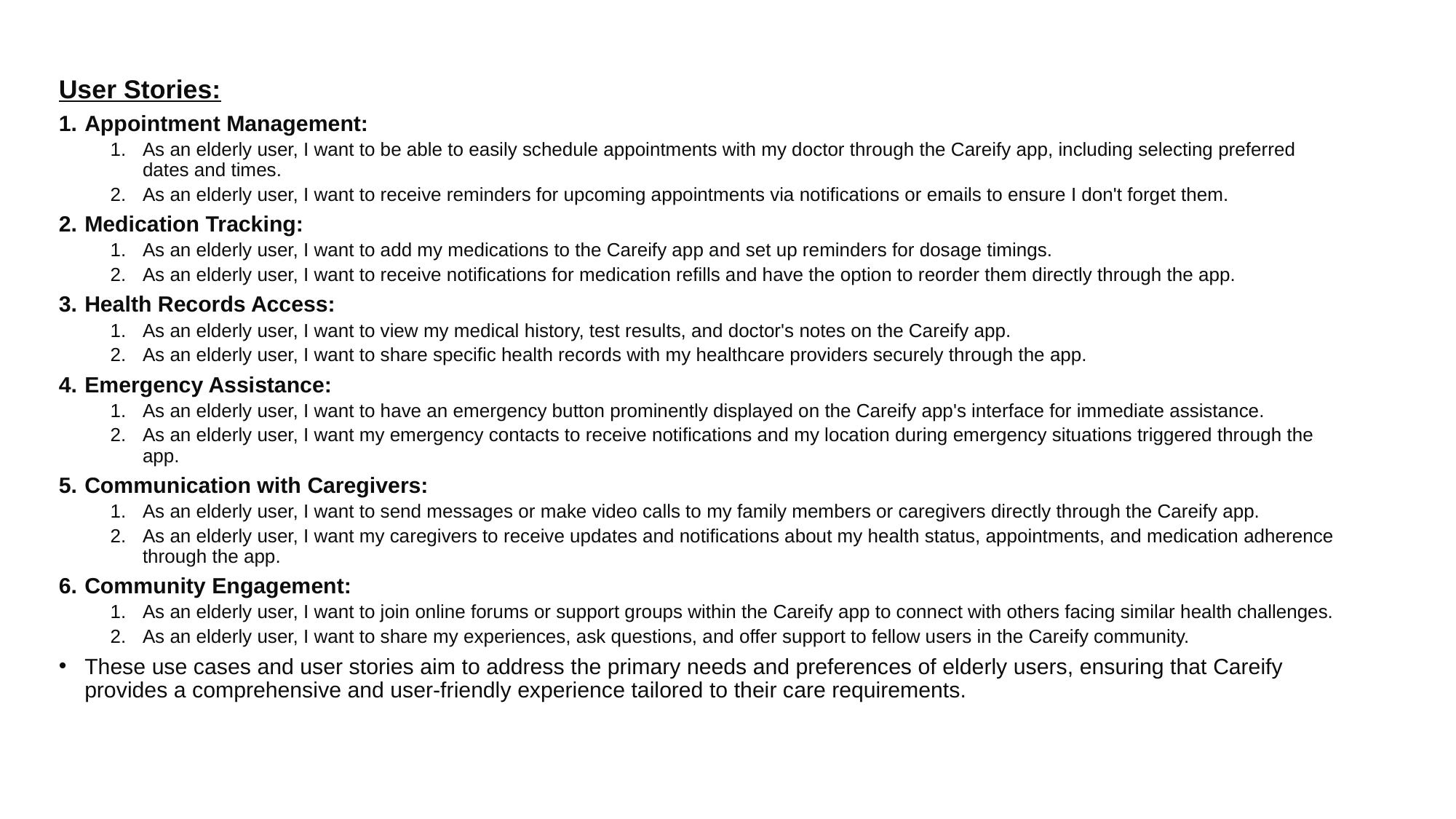

User Stories:
Appointment Management:
As an elderly user, I want to be able to easily schedule appointments with my doctor through the Careify app, including selecting preferred dates and times.
As an elderly user, I want to receive reminders for upcoming appointments via notifications or emails to ensure I don't forget them.
Medication Tracking:
As an elderly user, I want to add my medications to the Careify app and set up reminders for dosage timings.
As an elderly user, I want to receive notifications for medication refills and have the option to reorder them directly through the app.
Health Records Access:
As an elderly user, I want to view my medical history, test results, and doctor's notes on the Careify app.
As an elderly user, I want to share specific health records with my healthcare providers securely through the app.
Emergency Assistance:
As an elderly user, I want to have an emergency button prominently displayed on the Careify app's interface for immediate assistance.
As an elderly user, I want my emergency contacts to receive notifications and my location during emergency situations triggered through the app.
Communication with Caregivers:
As an elderly user, I want to send messages or make video calls to my family members or caregivers directly through the Careify app.
As an elderly user, I want my caregivers to receive updates and notifications about my health status, appointments, and medication adherence through the app.
Community Engagement:
As an elderly user, I want to join online forums or support groups within the Careify app to connect with others facing similar health challenges.
As an elderly user, I want to share my experiences, ask questions, and offer support to fellow users in the Careify community.
These use cases and user stories aim to address the primary needs and preferences of elderly users, ensuring that Careify provides a comprehensive and user-friendly experience tailored to their care requirements.